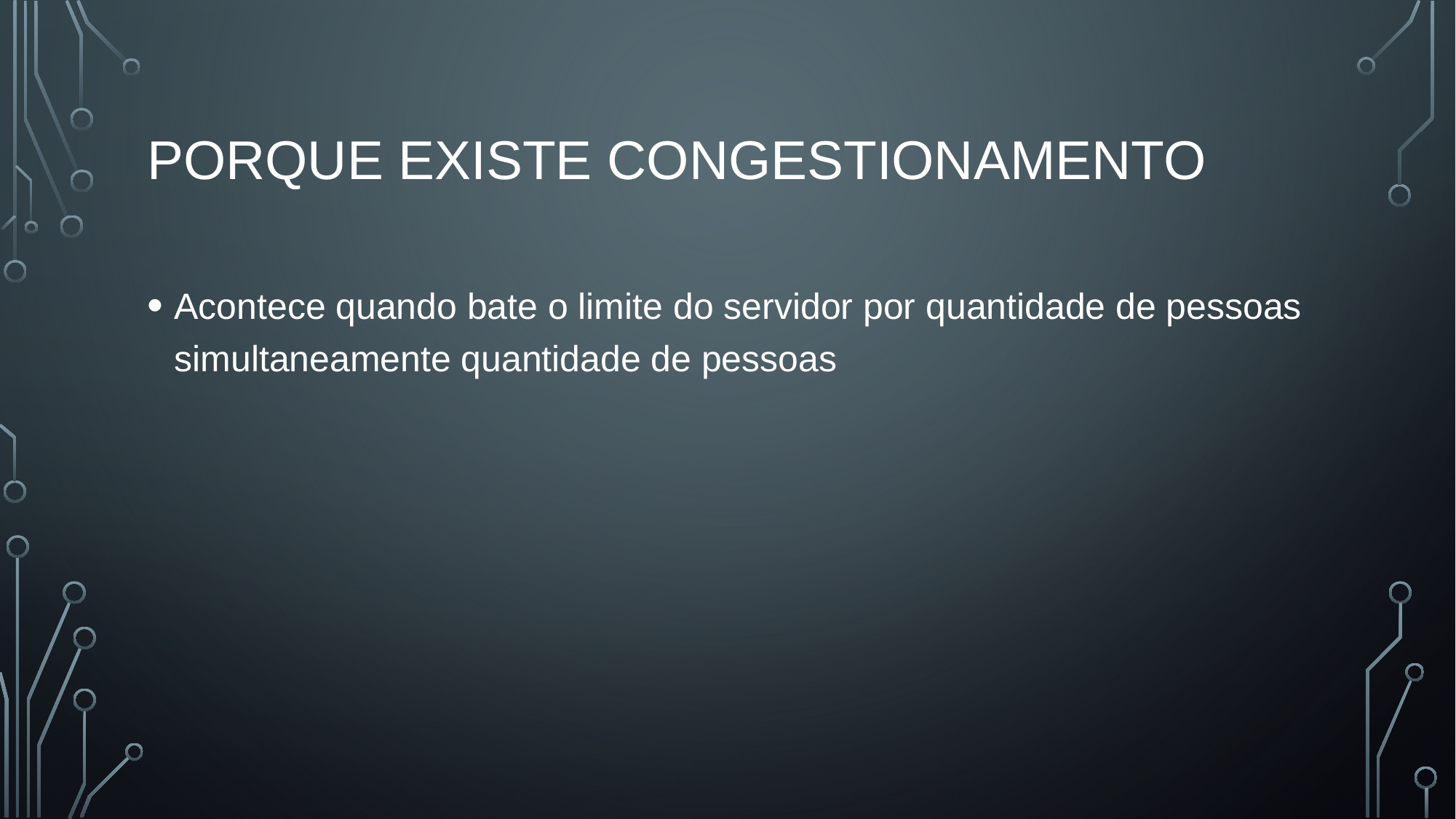

# Porque existe congestionamento
Acontece quando bate o limite do servidor por quantidade de pessoas simultaneamente quantidade de pessoas